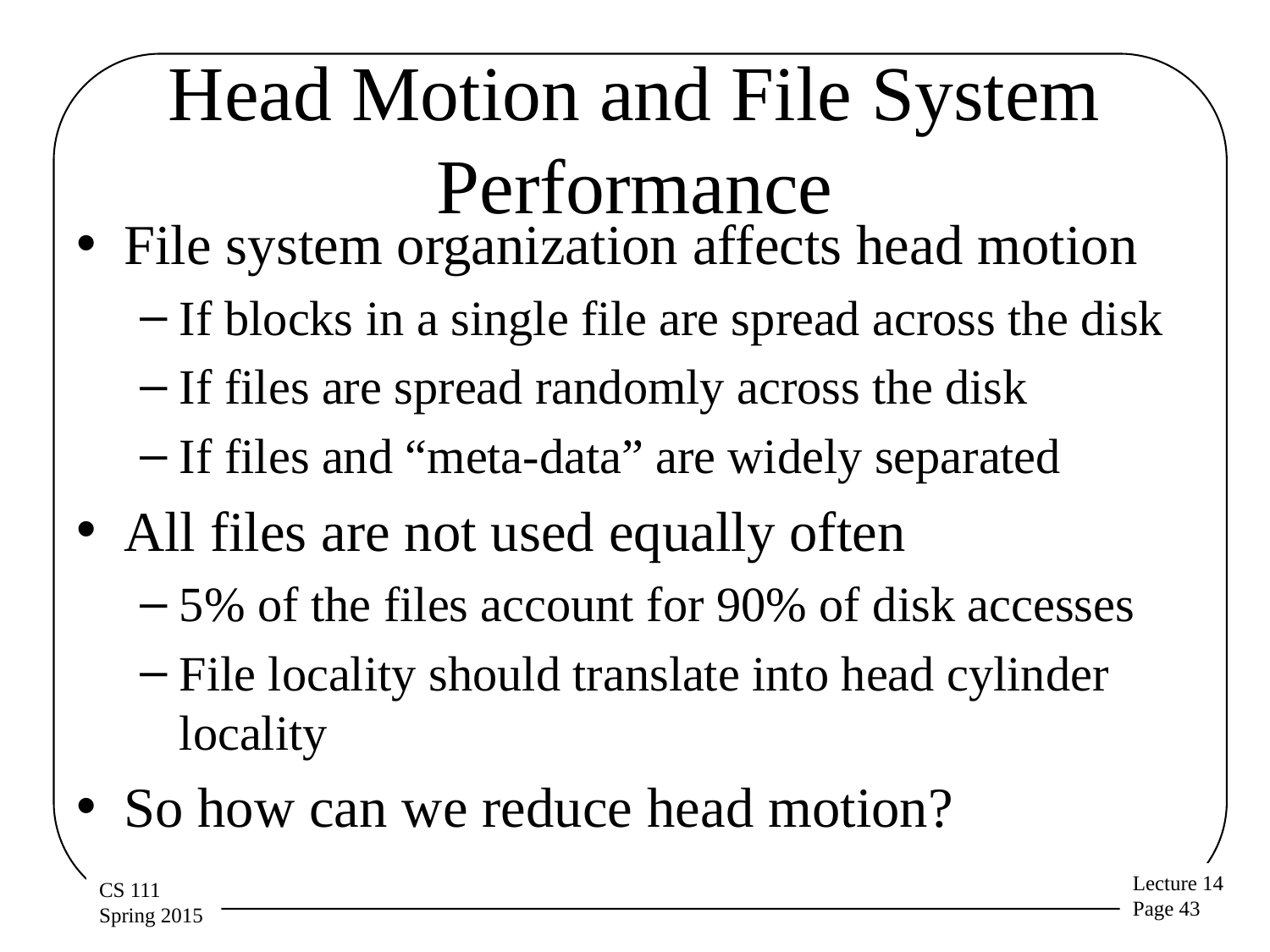

# Head Motion and File System Performance
File system organization affects head motion
If blocks in a single file are spread across the disk
If files are spread randomly across the disk
If files and “meta-data” are widely separated
All files are not used equally often
5% of the files account for 90% of disk accesses
File locality should translate into head cylinder locality
So how can we reduce head motion?